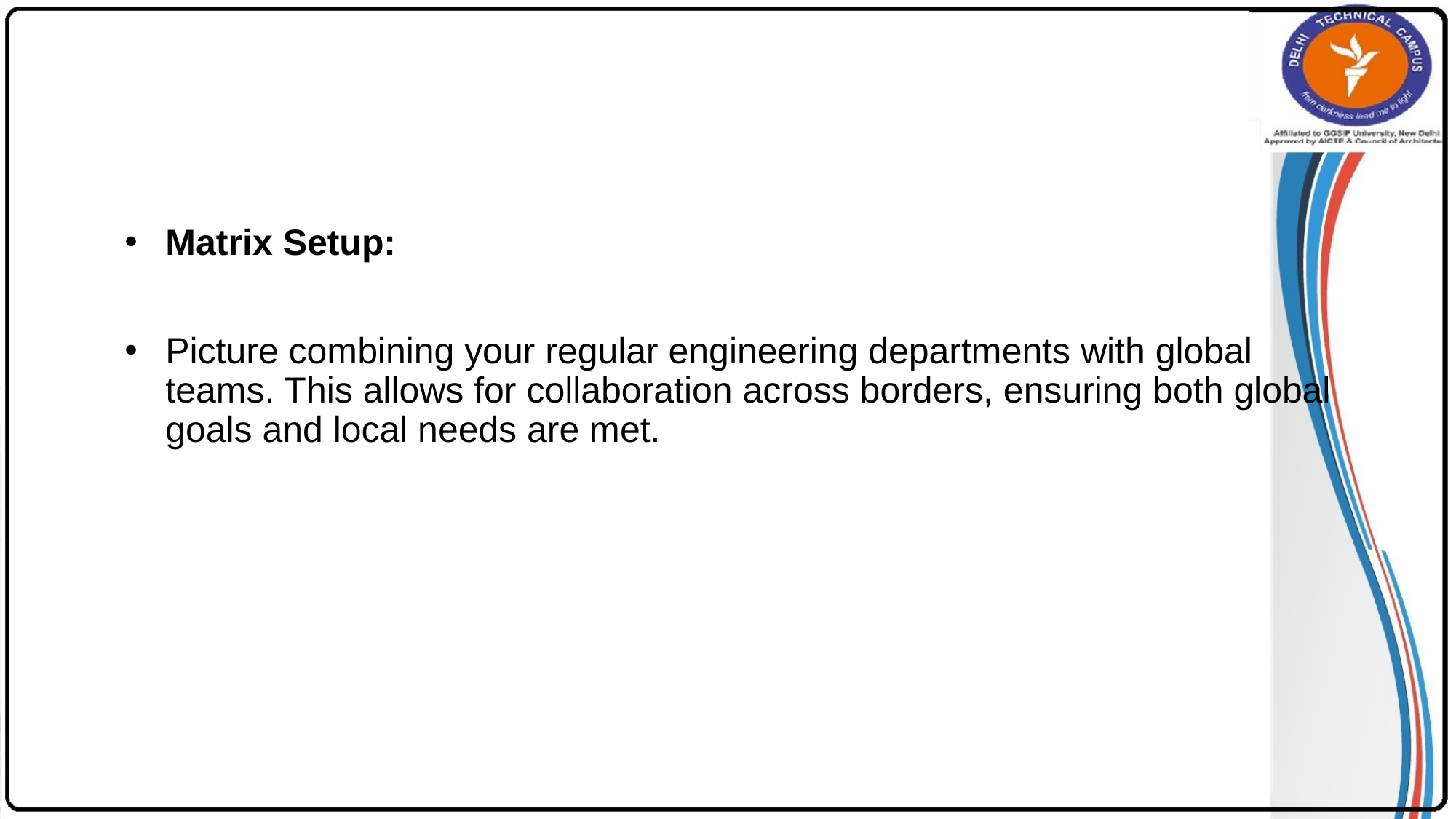

#
Matrix Setup:

Picture combining your regular engineering departments with global teams. This allows for collaboration across borders, ensuring both global goals and local needs are met.